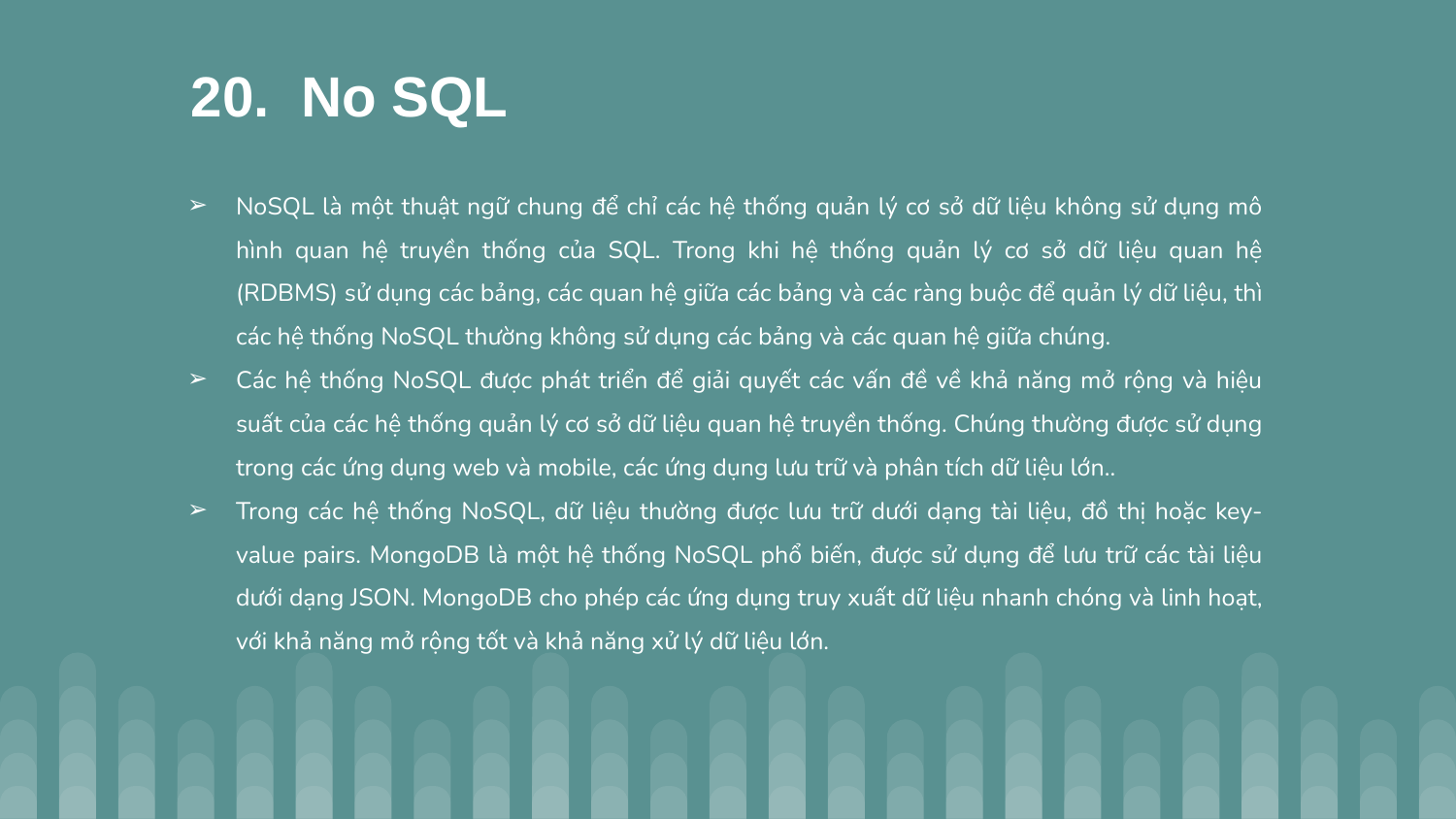

# 20.  No SQL
NoSQL là một thuật ngữ chung để chỉ các hệ thống quản lý cơ sở dữ liệu không sử dụng mô hình quan hệ truyền thống của SQL. Trong khi hệ thống quản lý cơ sở dữ liệu quan hệ (RDBMS) sử dụng các bảng, các quan hệ giữa các bảng và các ràng buộc để quản lý dữ liệu, thì các hệ thống NoSQL thường không sử dụng các bảng và các quan hệ giữa chúng.
Các hệ thống NoSQL được phát triển để giải quyết các vấn đề về khả năng mở rộng và hiệu suất của các hệ thống quản lý cơ sở dữ liệu quan hệ truyền thống. Chúng thường được sử dụng trong các ứng dụng web và mobile, các ứng dụng lưu trữ và phân tích dữ liệu lớn..
Trong các hệ thống NoSQL, dữ liệu thường được lưu trữ dưới dạng tài liệu, đồ thị hoặc key-value pairs. MongoDB là một hệ thống NoSQL phổ biến, được sử dụng để lưu trữ các tài liệu dưới dạng JSON. MongoDB cho phép các ứng dụng truy xuất dữ liệu nhanh chóng và linh hoạt, với khả năng mở rộng tốt và khả năng xử lý dữ liệu lớn.